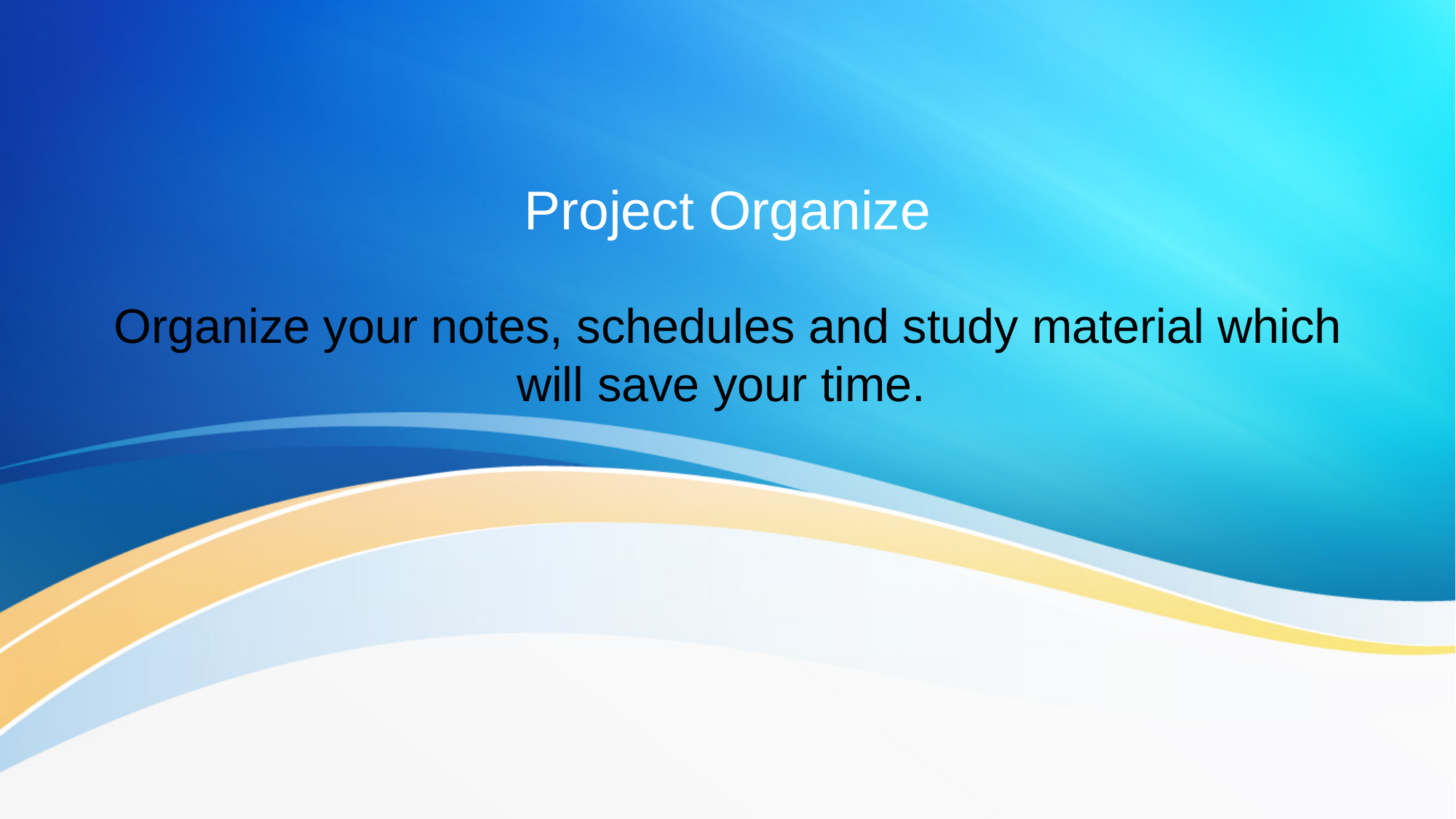

# Project Organize
Organize your notes, schedules and study material which will save your time.